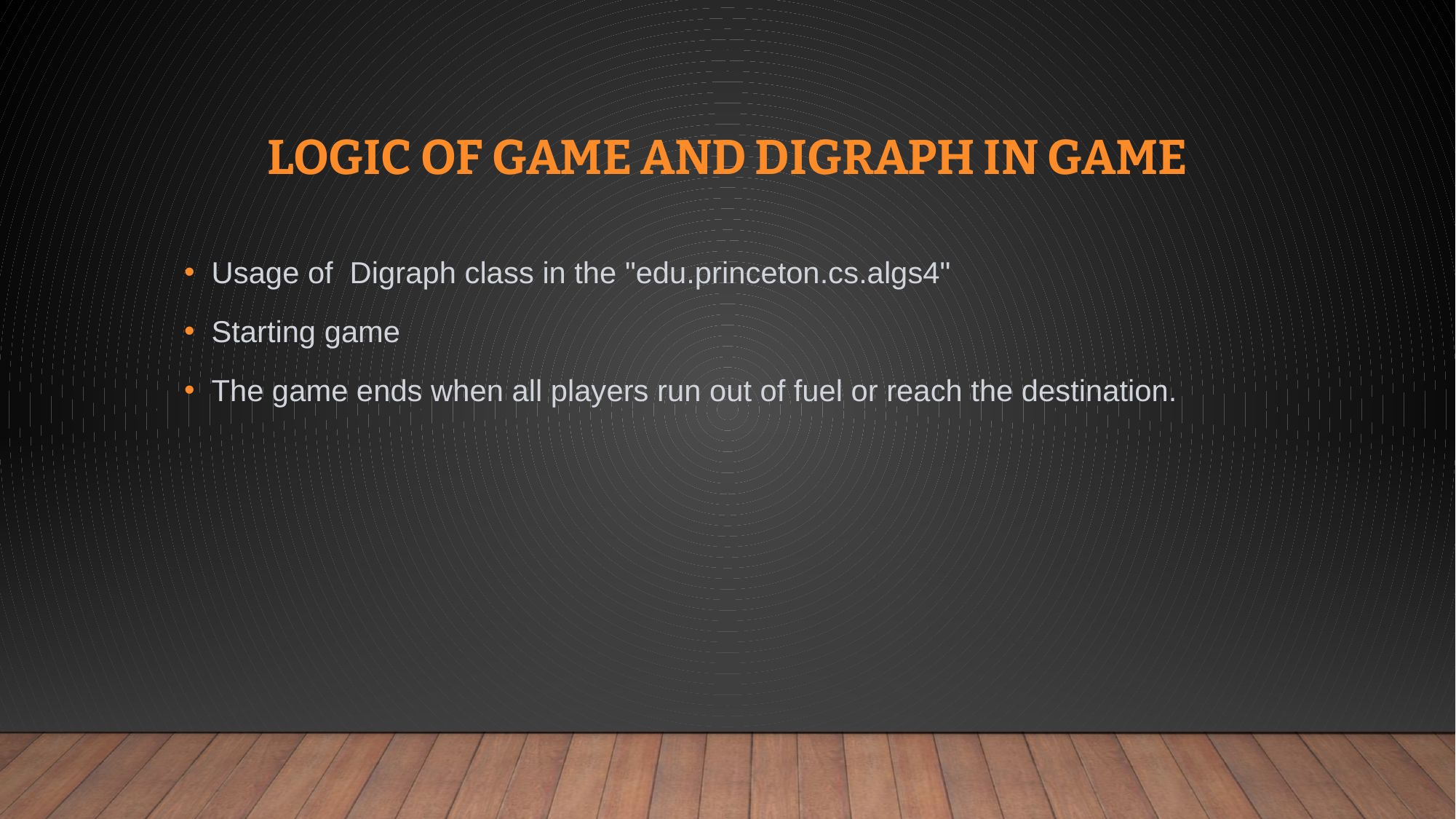

# LOGIC OF GAME AND DIGRAPH IN GAME
Usage of  Digraph class in the "edu.princeton.cs.algs4"
Starting game
The game ends when all players run out of fuel or reach the destination.